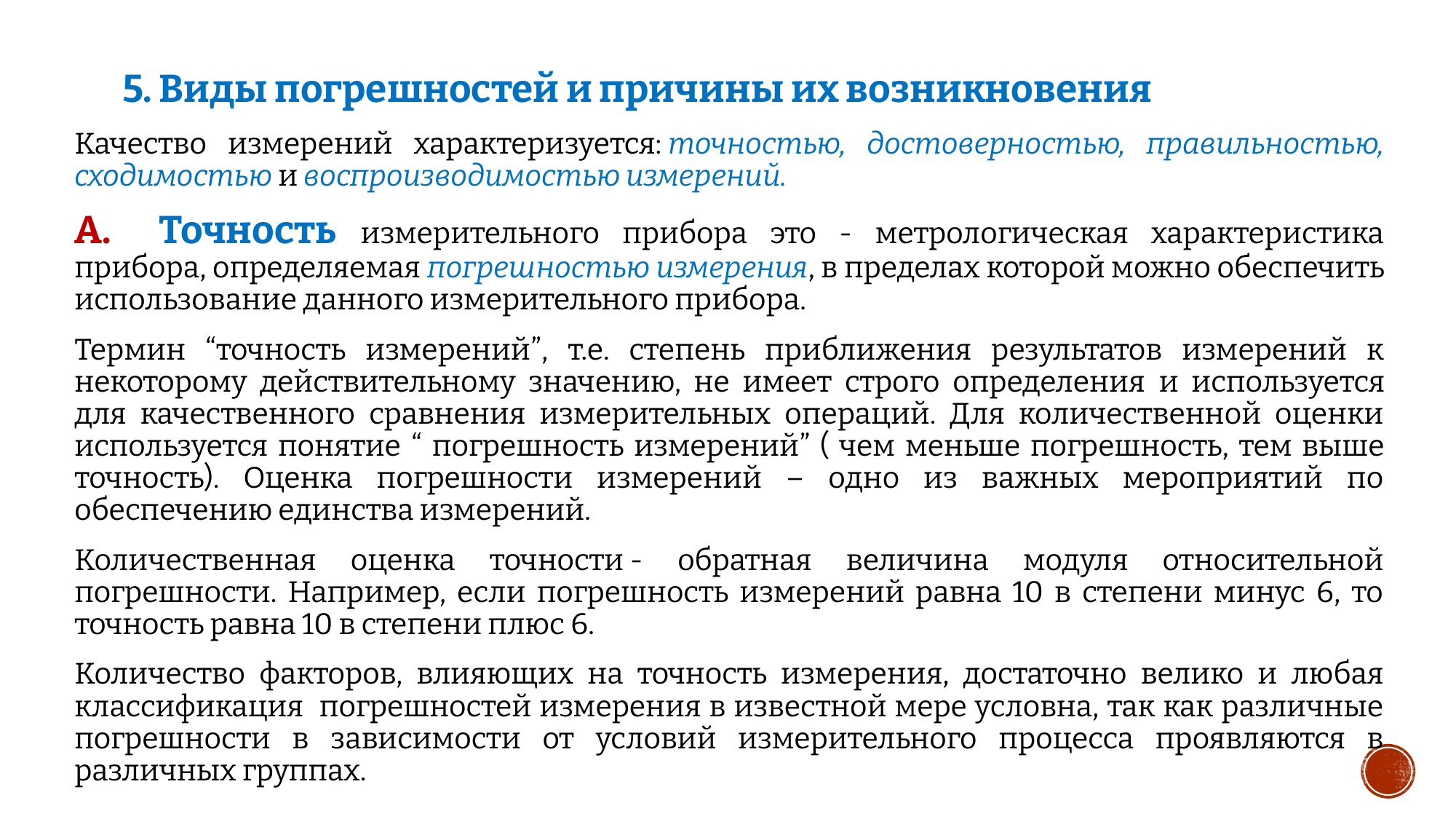

#

       5. Виды погрешностей и причины их возникновения
Качество измерений характеризуется: точностью, достоверностью, правильностью, сходимостью и воспроизводимостью измерений.
А.  Точность измерительного прибора это - метрологическая характеристика прибора, определяемая погрешностью измерения, в пределах которой можно обеспечить использование данного измерительного прибора.
Термин “точность измерений”, т.е. степень приближения результатов измерений к некоторому действительному значению, не имеет строго определения и используется для качественного сравнения измерительных операций. Для количественной оценки используется понятие “ погрешность измерений” ( чем меньше погрешность, тем выше точность). Оценка погрешности измерений – одно из важных мероприятий по обеспечению единства измерений.
Количественная оценка точности - обратная величина модуля относительной погрешности. Например, если погрешность измерений равна 10 в степени минус 6, то точность равна 10 в степени плюс 6.
Количество факторов, влияющих на точность измерения, достаточно велико и любая классификация  погрешностей измерения в известной мере условна, так как различные погрешности в зависимости от условий измерительного процесса проявляются в различных группах.